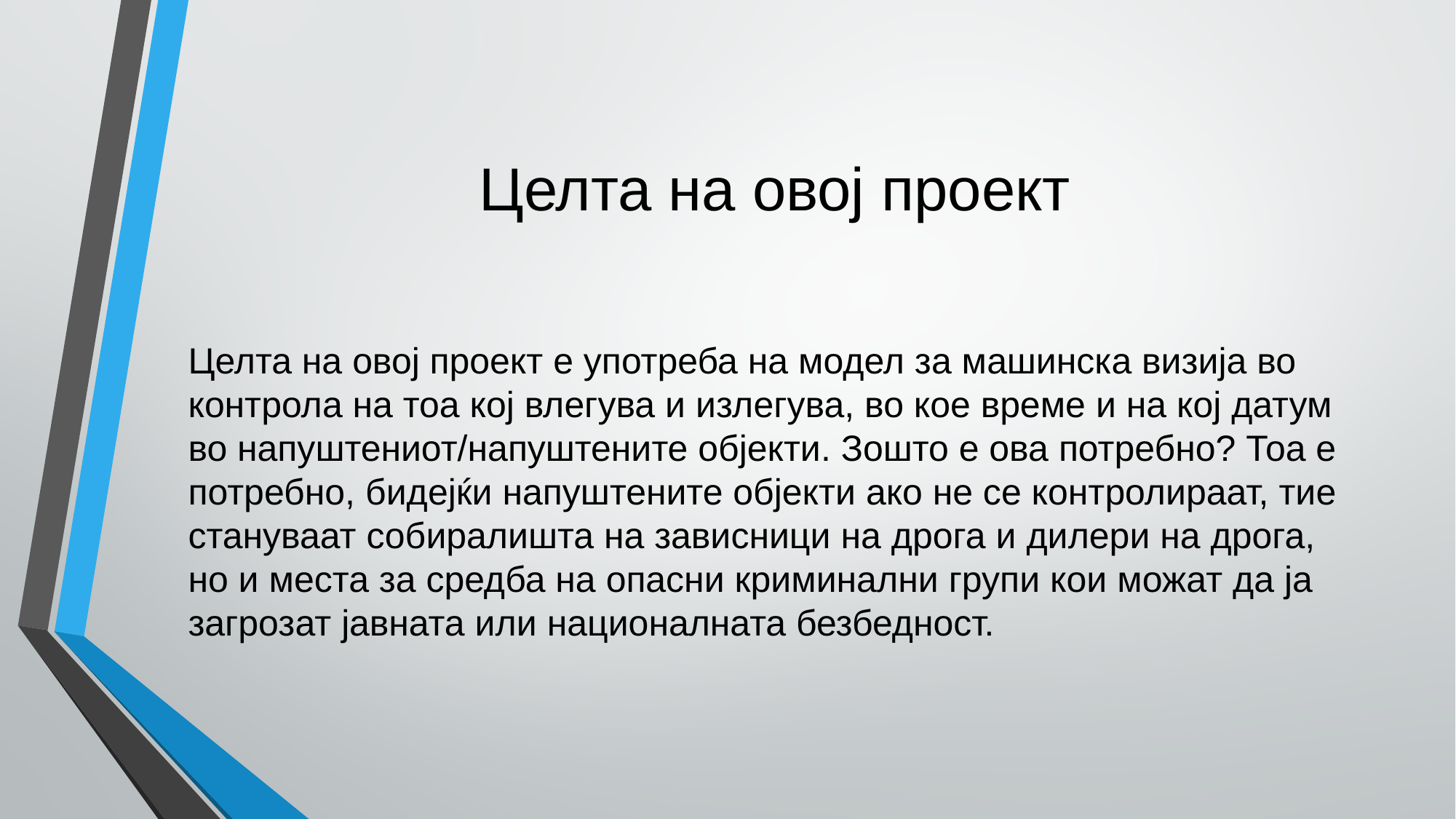

# Целта на овој проект
Целта на овој проект е употреба на модел за машинска визија во контрола на тоа кој влегува и излегува, во кое време и на кој датум во напуштениот/напуштените објекти. Зошто е ова потребно? Тоа е потребно, бидејќи напуштените објекти ако не се контролираат, тие стануваат собиралишта на зависници на дрога и дилери на дрога, но и места за средба на опасни криминални групи кои можат да ја загрозат јавната или националната безбедност.